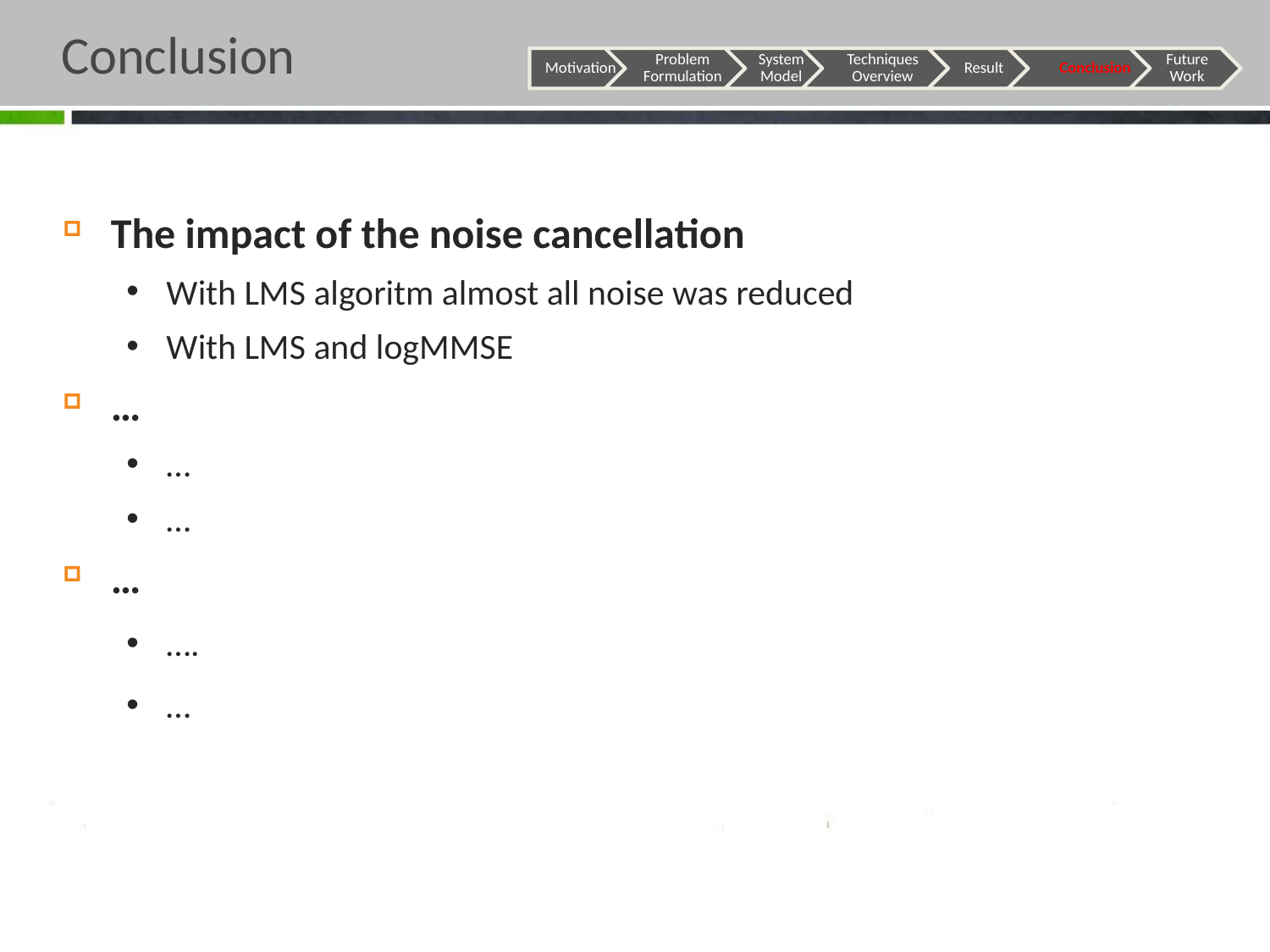

# Conclusion
Motivation
Problem Formulation
System Model
Techniques Overview
Result
Conclusion
Future Work
The impact of the noise cancellation
With LMS algoritm almost all noise was reduced
With LMS and logMMSE
…
…
…
…
….
…